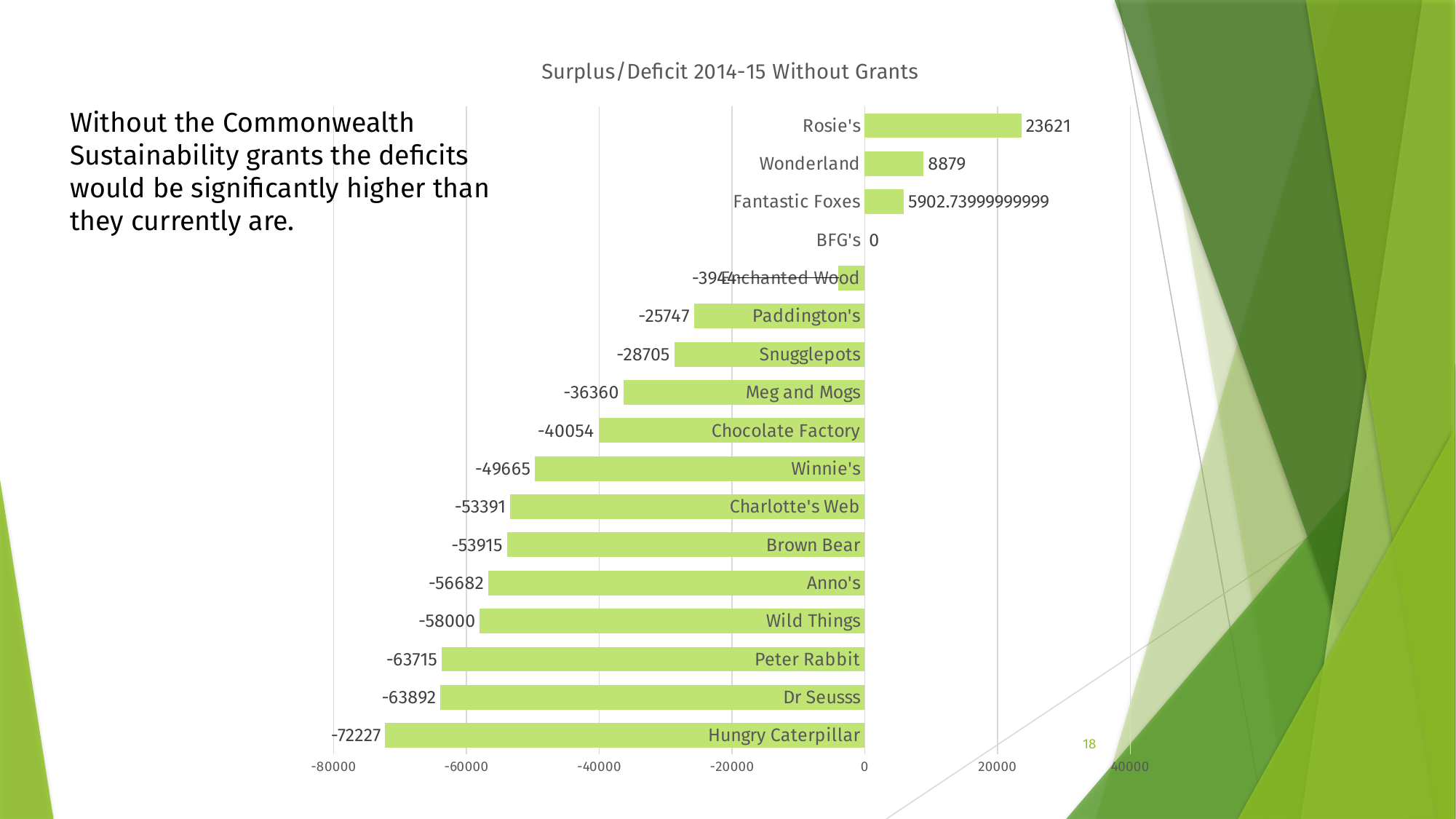

### Chart: Surplus/Deficit 2014-15 Without Grants

| Category |  |
|---|---|
| Hungry Caterpillar | -72227.0 |
| Dr Seusss | -63892.0 |
| Peter Rabbit | -63715.0 |
| Wild Things | -58000.0 |
| Anno's | -56682.0 |
| Brown Bear | -53915.0 |
| Charlotte's Web | -53391.0 |
| Winnie's | -49665.0 |
| Chocolate Factory | -40054.0 |
|  Meg and Mogs | -36360.0 |
| Snugglepots | -28705.0 |
| Paddington's | -25747.0 |
| Enchanted Wood | -3944.0 |
| BFG's | 0.0 |
| Fantastic Foxes | 5902.739999999991 |
| Wonderland | 8879.0 |
| Rosie's | 23621.0 |
Without the Commonwealth
Sustainability grants the deficits would be significantly higher than they currently are.
18